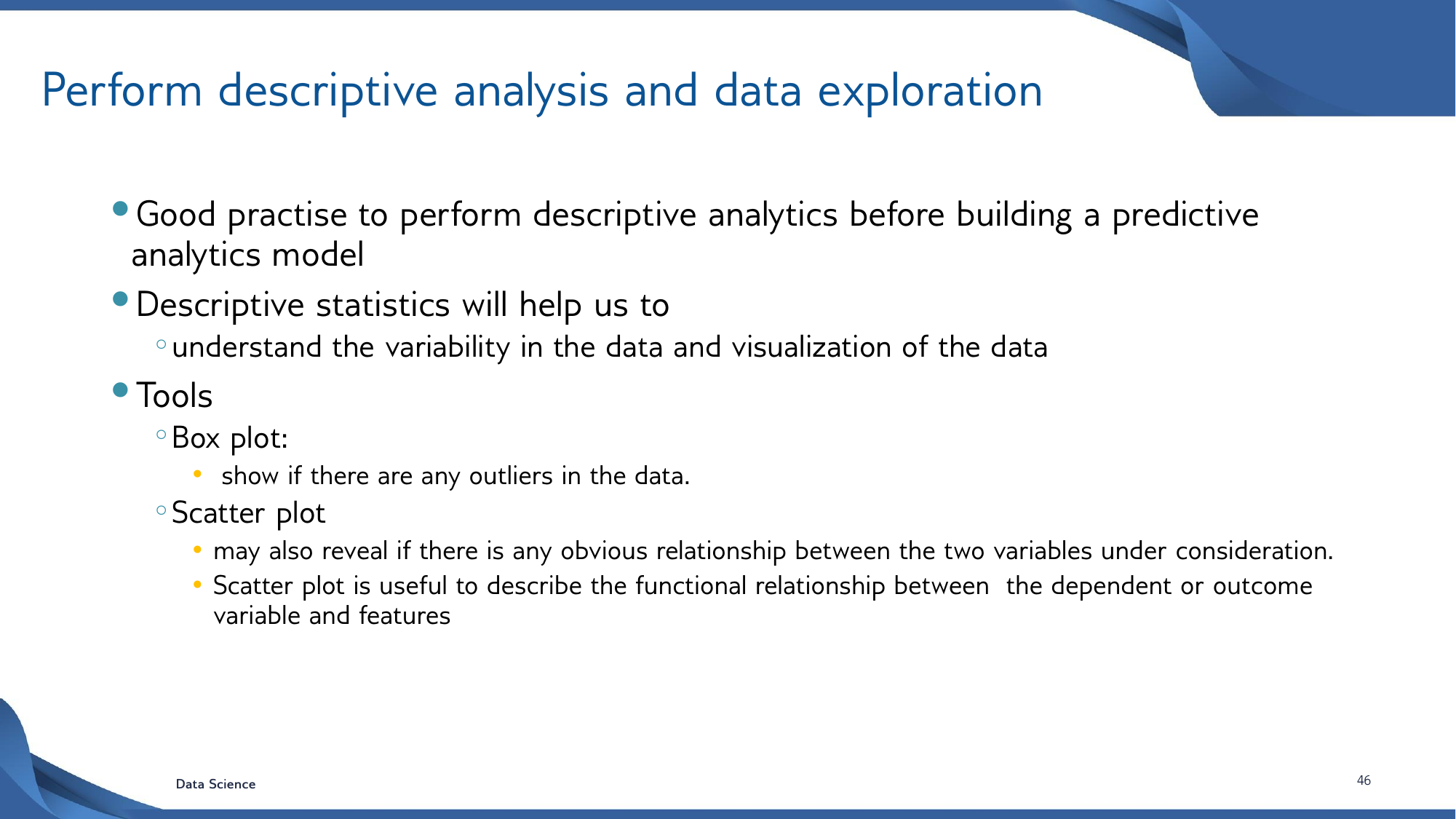

# Perform descriptive analysis and data exploration
Good practise to perform descriptive analytics before building a predictive analytics model
Descriptive statistics will help us to
understand the variability in the data and visualization of the data
Tools
Box plot:
 show if there are any outliers in the data.
Scatter plot
may also reveal if there is any obvious relationship between the two variables under consideration.
Scatter plot is useful to describe the functional relationship between  the dependent or outcome variable and features